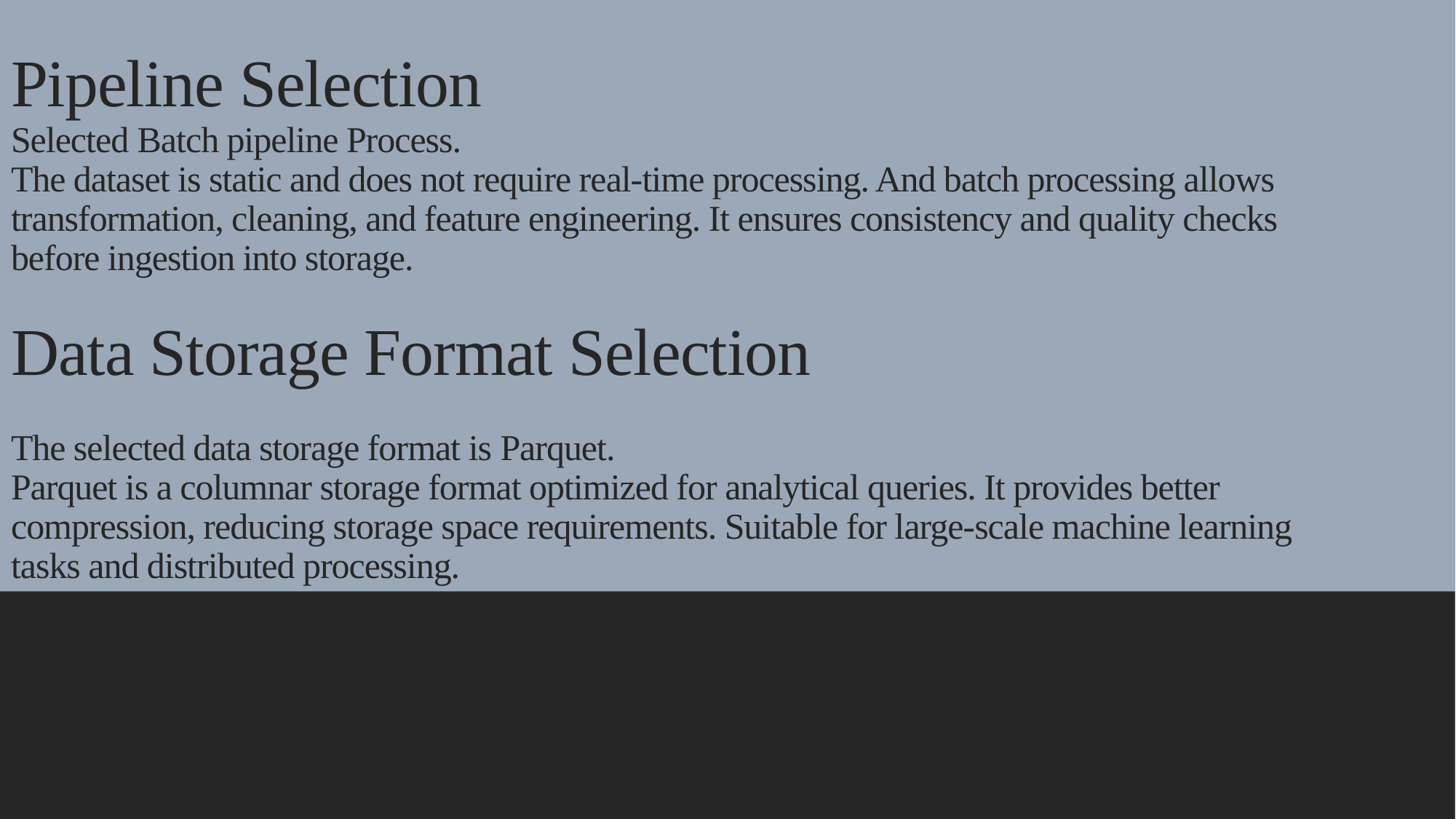

# Pipeline Selection Selected Batch pipeline Process. The dataset is static and does not require real-time processing. And batch processing allows transformation, cleaning, and feature engineering. It ensures consistency and quality checks before ingestion into storage. Data Storage Format Selection The selected data storage format is Parquet. Parquet is a columnar storage format optimized for analytical queries. It provides better compression, reducing storage space requirements. Suitable for large-scale machine learning tasks and distributed processing.